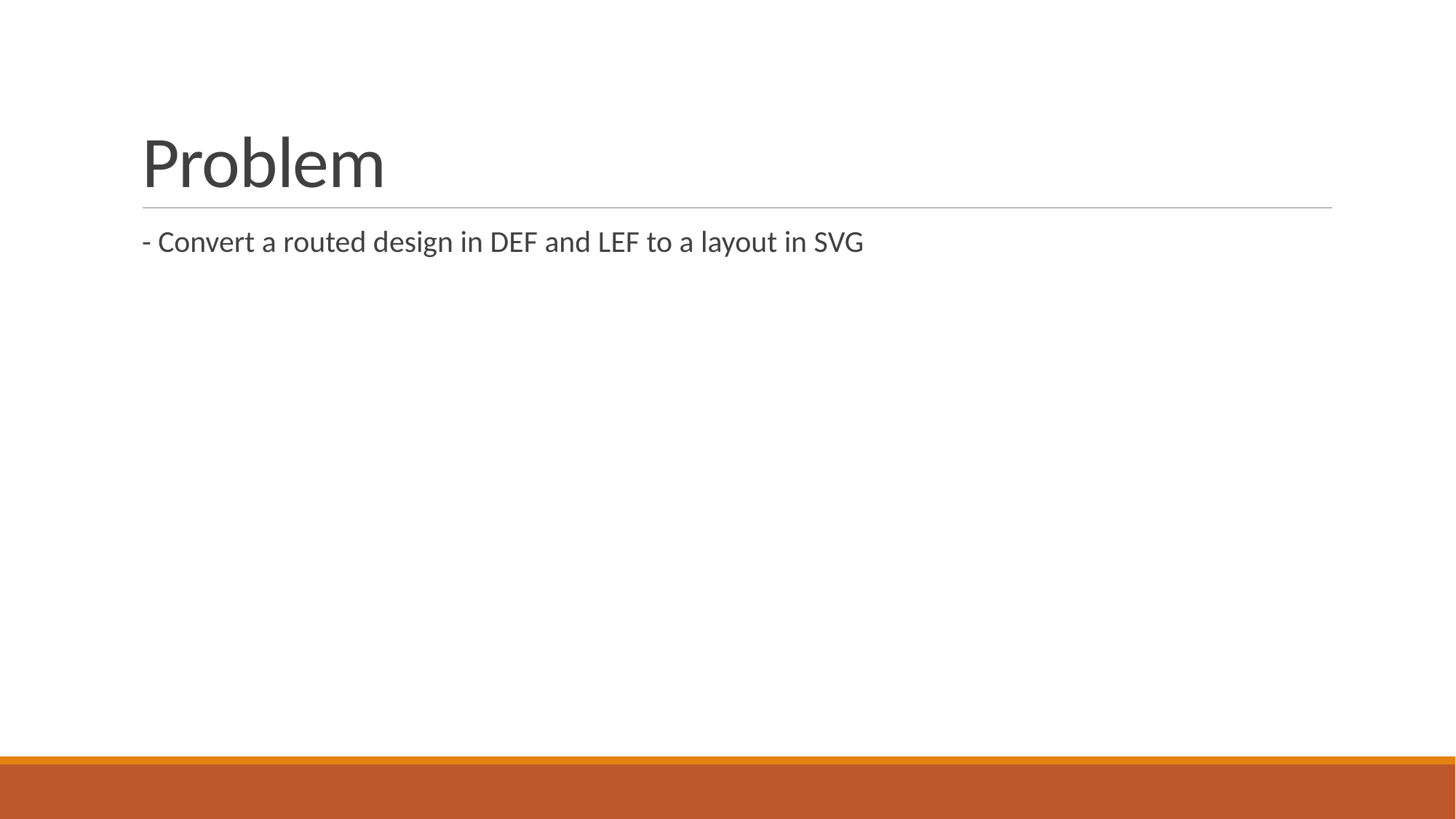

# Problem
- Convert a routed design in DEF and LEF to a layout in SVG